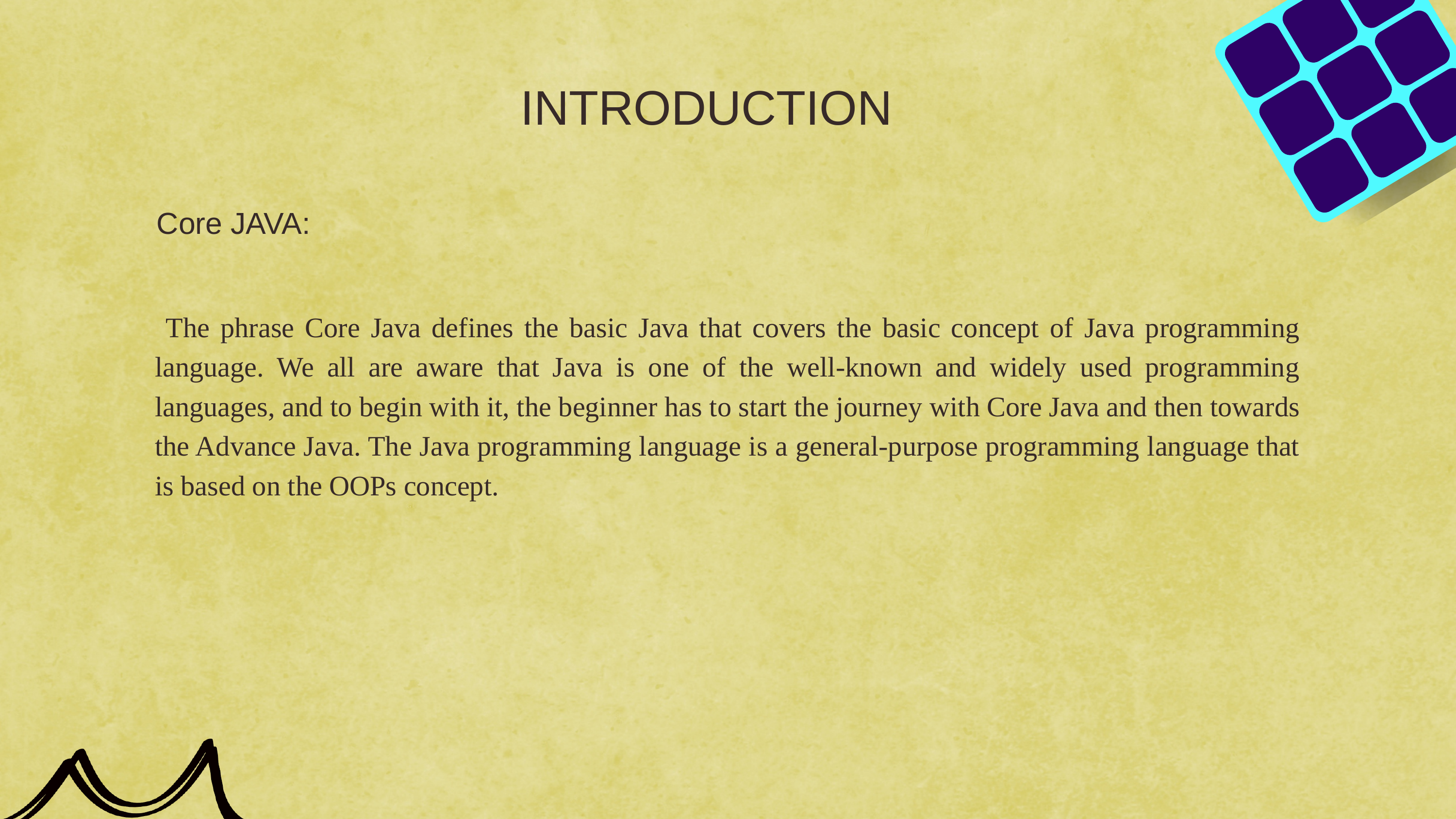

INTRODUCTION
Core JAVA:
 The phrase Core Java defines the basic Java that covers the basic concept of Java programming language. We all are aware that Java is one of the well-known and widely used programming languages, and to begin with it, the beginner has to start the journey with Core Java and then towards the Advance Java. The Java programming language is a general-purpose programming language that is based on the OOPs concept.